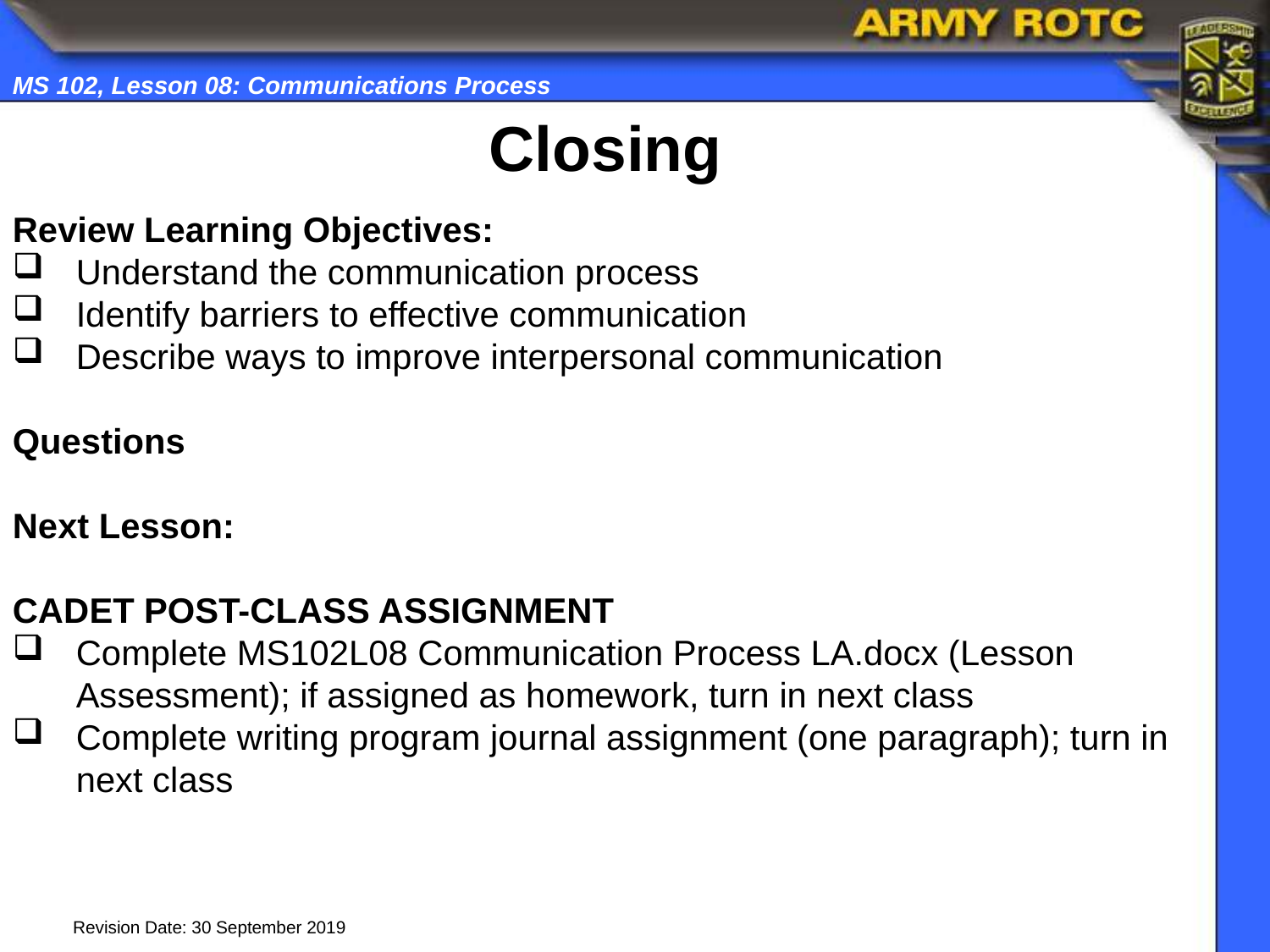

# Closing
Review Learning Objectives:
Understand the communication process
Identify barriers to effective communication
Describe ways to improve interpersonal communication

Questions

Next Lesson:

CADET POST-CLASS ASSIGNMENT
Complete MS102L08 Communication Process LA.docx (Lesson Assessment); if assigned as homework, turn in next class
Complete writing program journal assignment (one paragraph); turn in next class